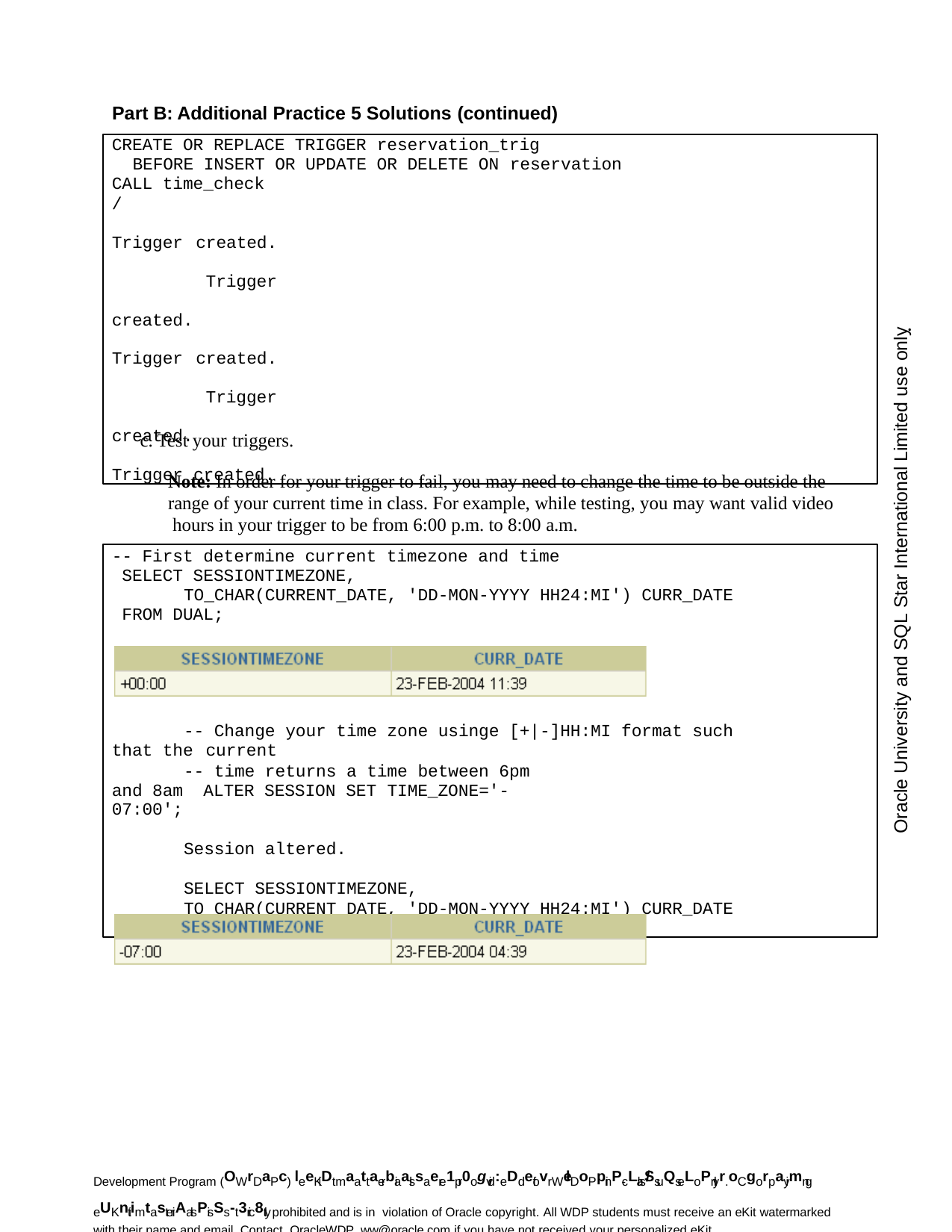

Part B: Additional Practice 5 Solutions (continued)
CREATE OR REPLACE TRIGGER reservation_trig
BEFORE INSERT OR UPDATE OR DELETE ON reservation
CALL time_check
/
Trigger created.  Trigger created.  Trigger created.  Trigger created.  Trigger created.
Oracle University and SQL Star International Limited use onlyฺ
c. Test your triggers.

Note: In order for your trigger to fail, you may need to change the time to be outside the  range of your current time in class. For example, while testing, you may want valid video  hours in your trigger to be from 6:00 p.m. to 8:00 a.m.
-- First determine current timezone and time  SELECT SESSIONTIMEZONE,
TO_CHAR(CURRENT_DATE, 'DD-MON-YYYY HH24:MI') CURR_DATE  FROM DUAL;

-- Change your time zone usinge [+|-]HH:MI format such that the current
-- time returns a time between 6pm and 8am  ALTER SESSION SET TIME_ZONE='-07:00';

Session altered.

SELECT SESSIONTIMEZONE,
TO_CHAR(CURRENT_DATE, 'DD-MON-YYYY HH24:MI') CURR_DATE  FROM DUAL;

Development Program (OWrDaPc) leeKiDt maattaerbiaalssaere 1pr0ogvid:eDd efovr WelDoPpinP-cLlas/Ss uQseLoPnlyr.oCgorpayimng eUKnit imtasteriAalsPisSs-t3ric8tly prohibited and is in  violation of Oracle copyright. All WDP students must receive an eKit watermarked with their name and email. Contact  OracleWDP_ww@oracle.com if you have not received your personalized eKit.